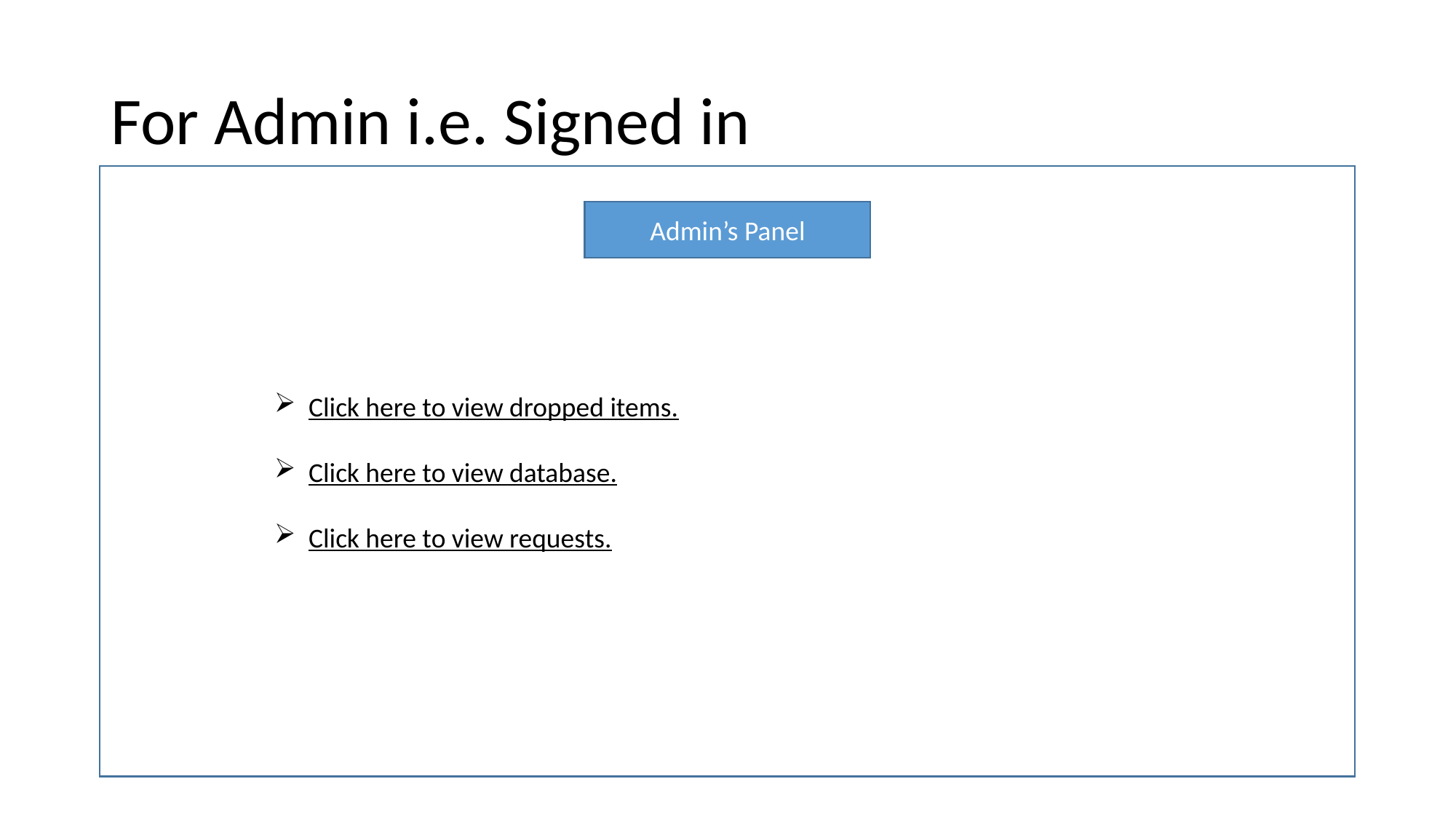

# For Admin i.e. Signed in
Click here to view dropped items.

Click here to view database.

Click here to view requests.
Admin’s Panel